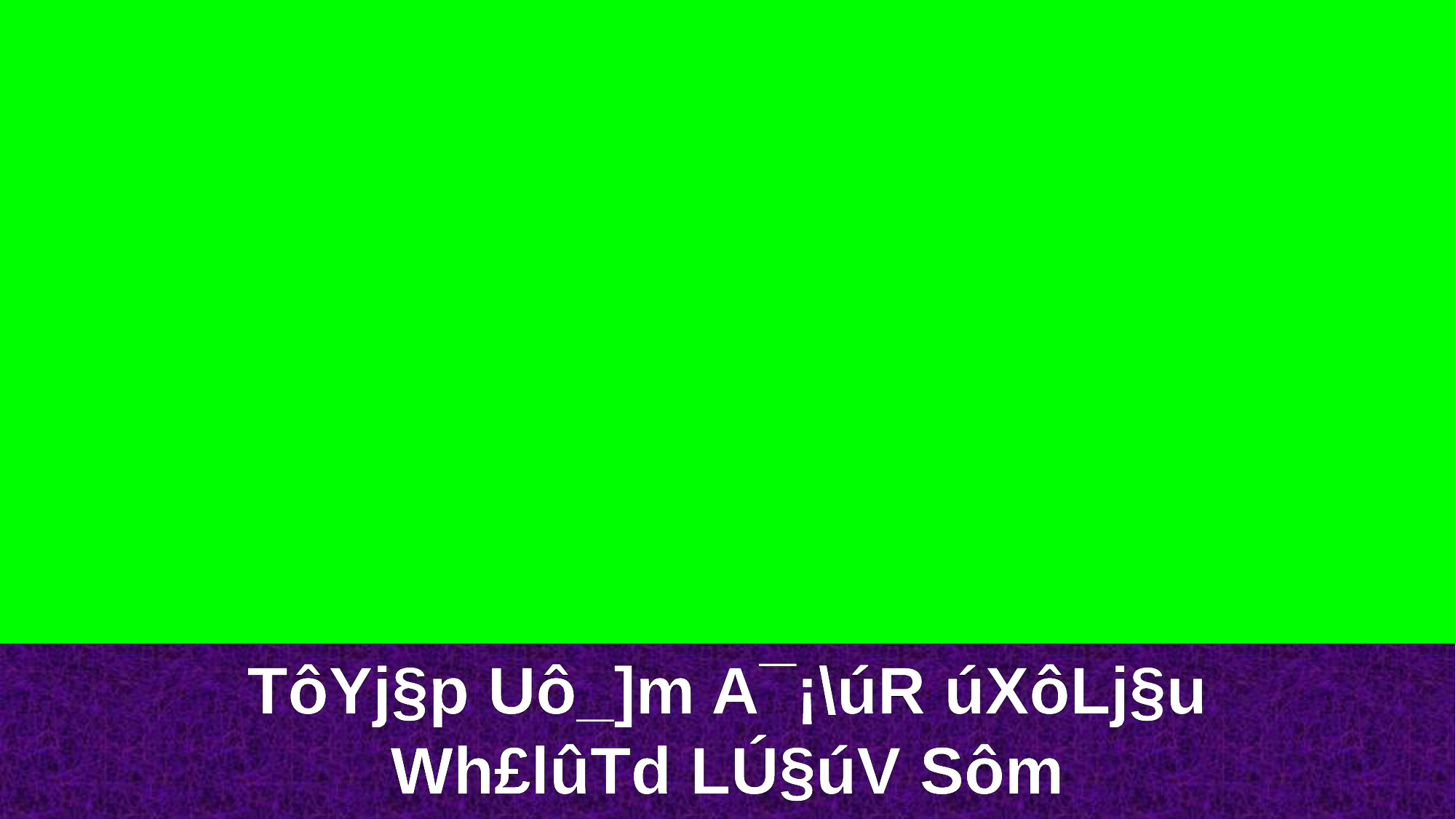

TôYj§p Uô_]m A¯¡\úR úXôLj§u Wh£lûTd LÚ§úV Sôm